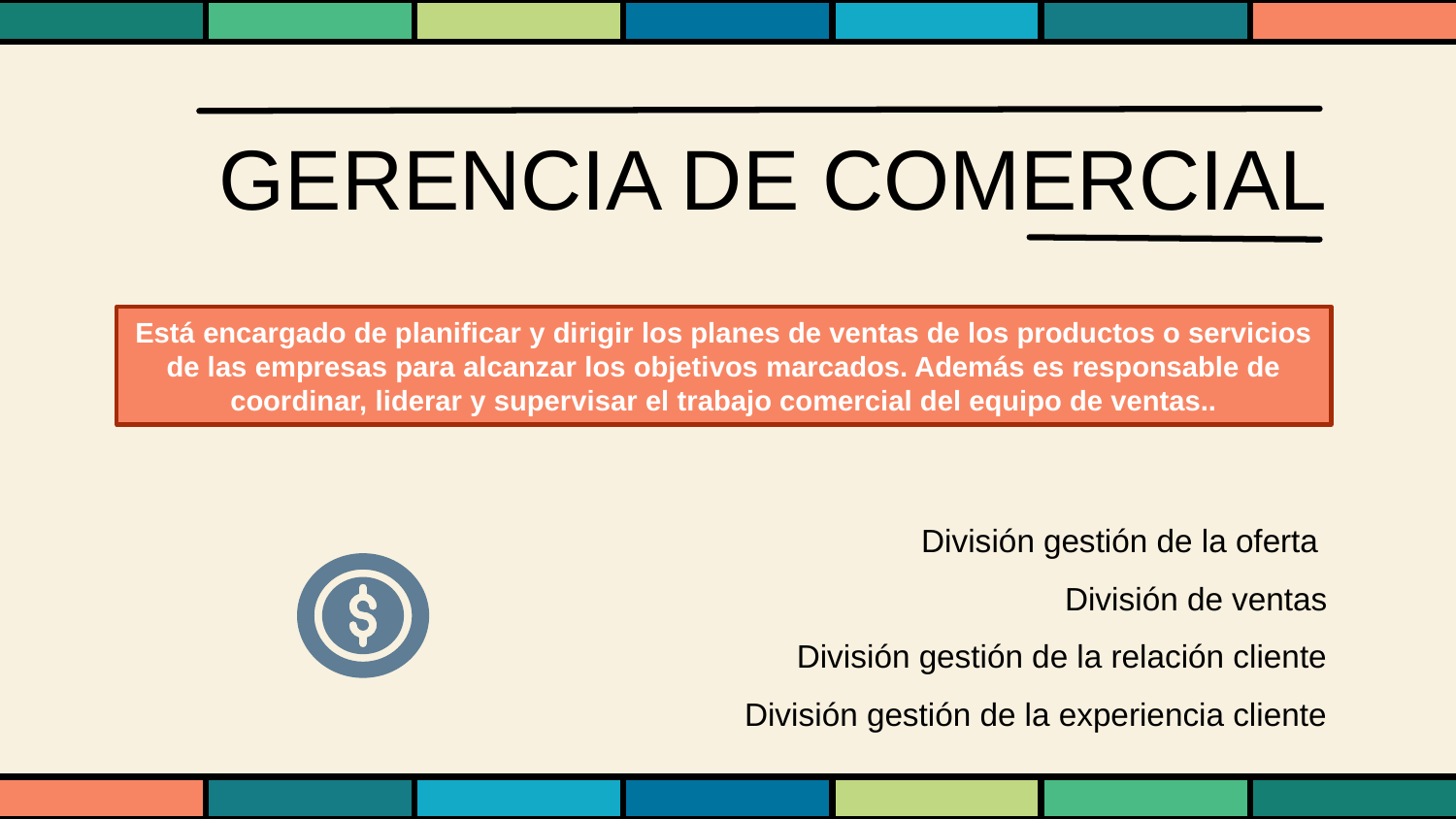

# GERENCIA DE COMERCIAL
Está encargado de planificar y dirigir los planes de ventas de los productos o servicios de las empresas para alcanzar los objetivos marcados. Además es responsable de coordinar, liderar y supervisar el trabajo comercial del equipo de ventas..
División gestión de la oferta
División de ventas
División gestión de la relación cliente
División gestión de la experiencia cliente